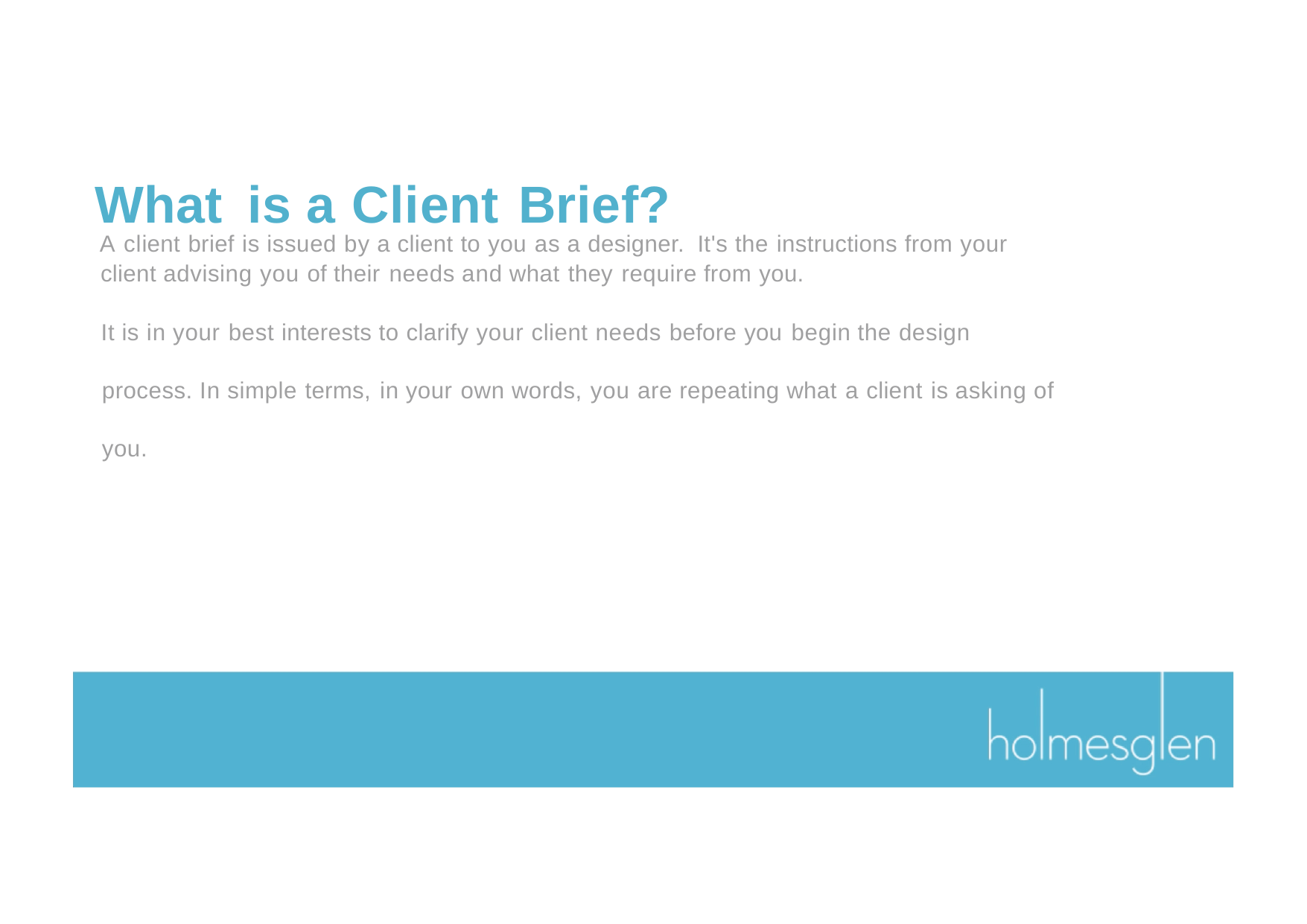

What	is a Client Brief?
A client brief is issued by a client to you as a designer.  It's the instructions from your client advising you of their needs and what they require from you.
It is in your best interests to clarify your client needs before you begin the design process. In simple terms, in your own words, you are repeating what a client is asking of you.